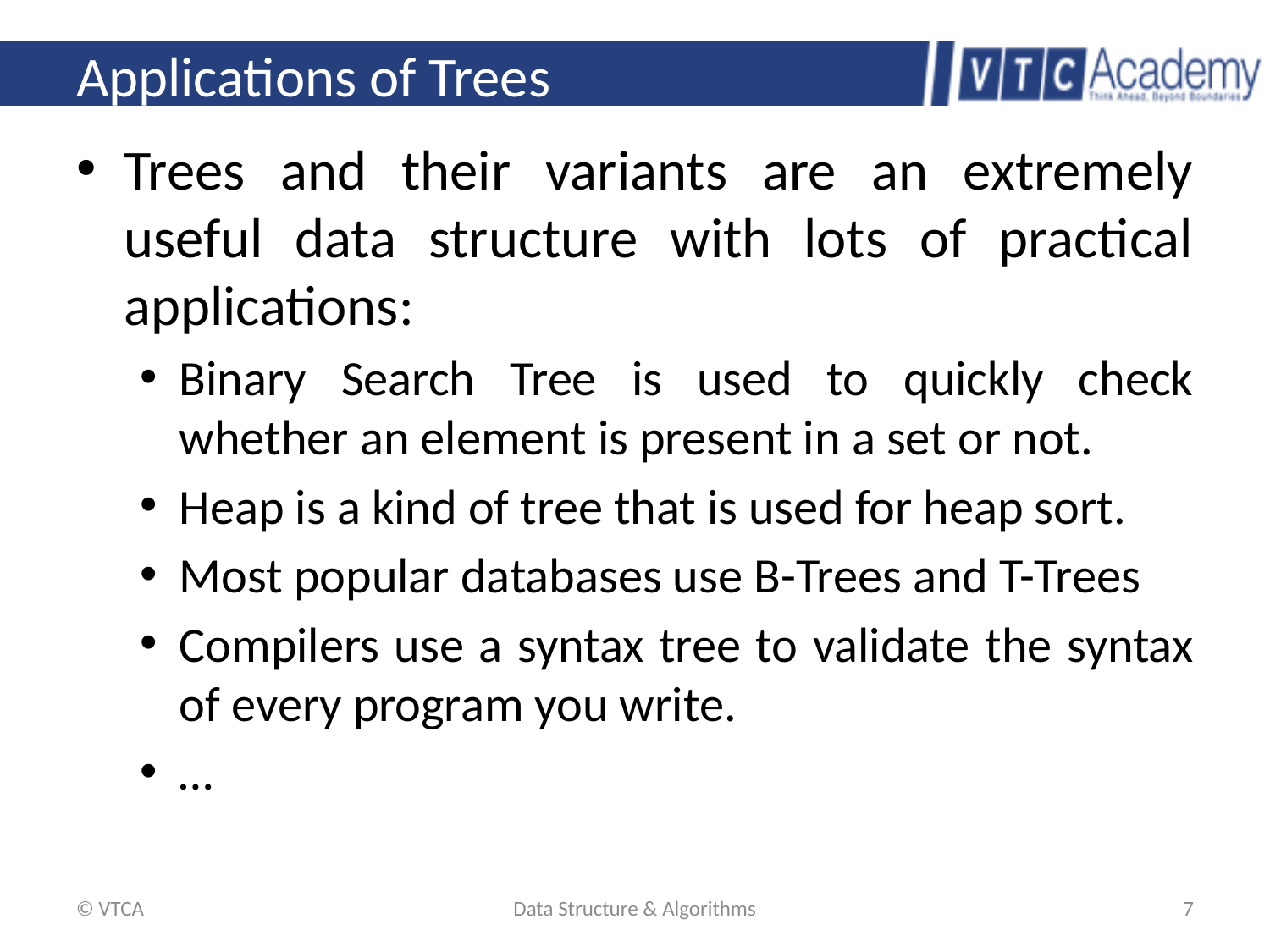

# Applications of Trees
Trees and their variants are an extremely useful data structure with lots of practical applications:
Binary Search Tree is used to quickly check whether an element is present in a set or not.
Heap is a kind of tree that is used for heap sort.
Most popular databases use B-Trees and T-Trees
Compilers use a syntax tree to validate the syntax of every program you write.
…

© VTCA
Data Structure & Algorithms
7